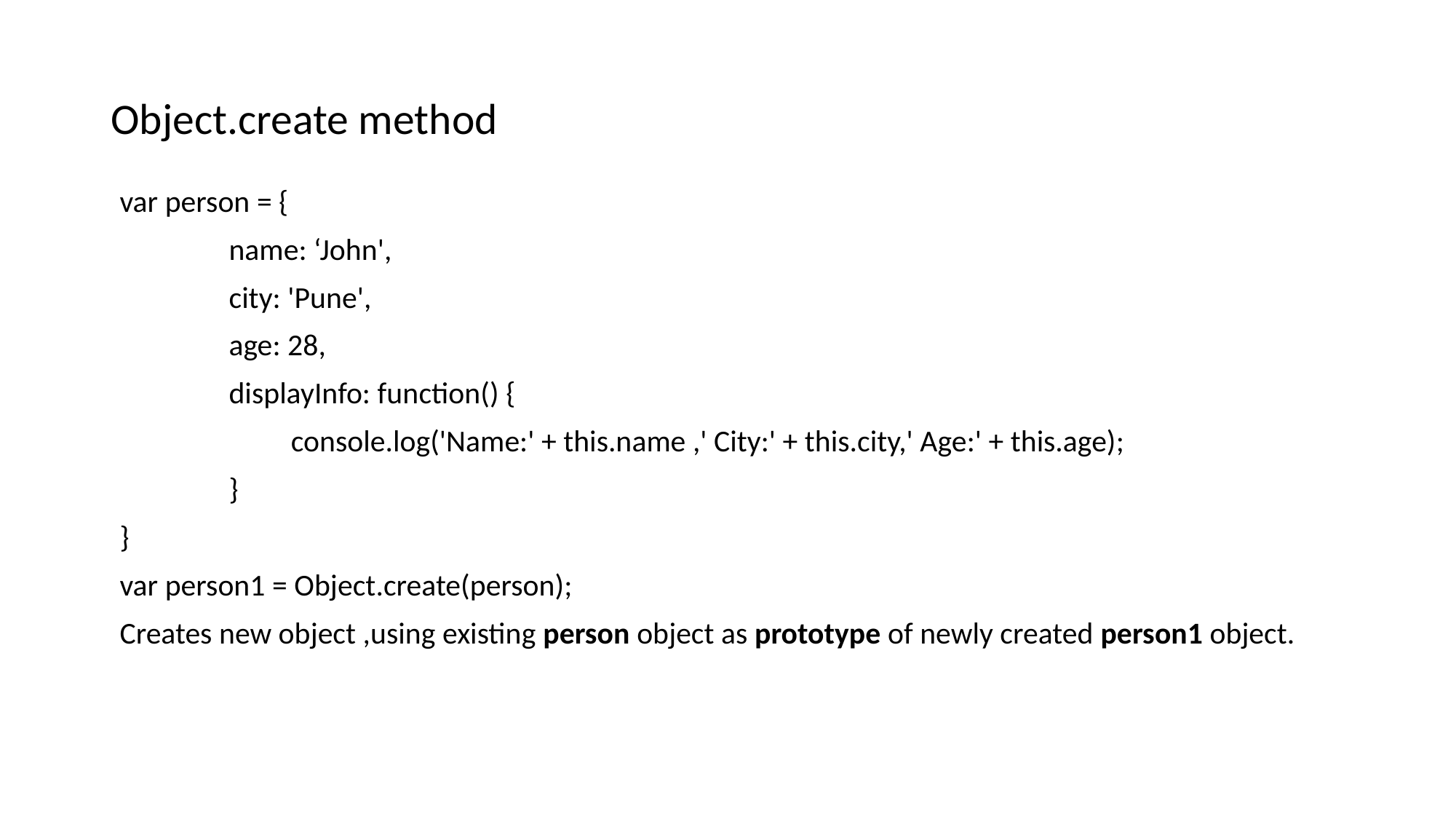

# Object.create method
var person = {
	name: ‘John',
	city: 'Pune',
	age: 28,
	displayInfo: function() {
	         console.log('Name:' + this.name ,' City:' + this.city,' Age:' + this.age);
	}
}
var person1 = Object.create(person);
Creates new object ,using existing person object as prototype of newly created person1 object.